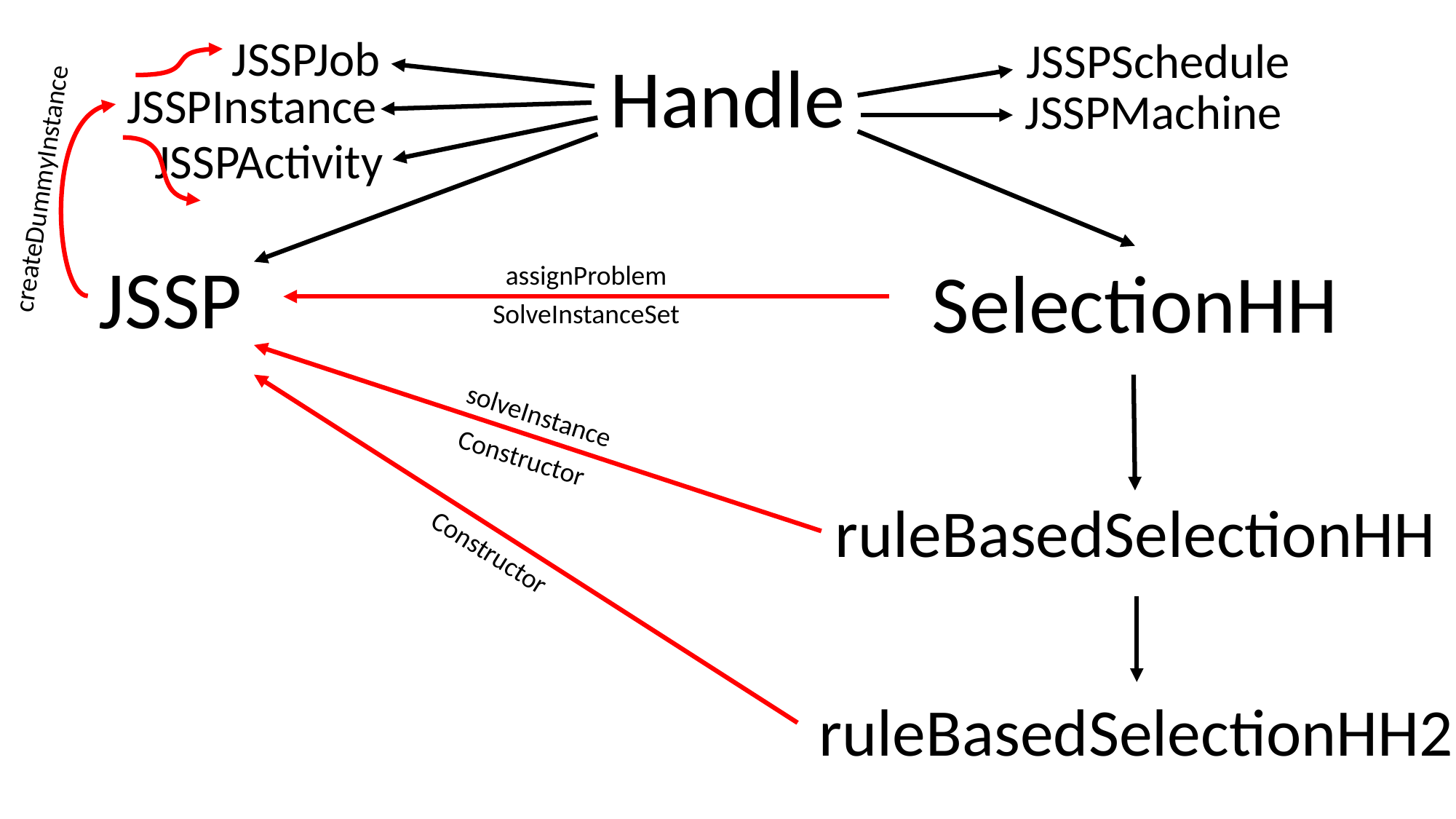

JSSPJob
JSSPSchedule
Handle
JSSPInstance
JSSPMachine
JSSPActivity
createDummyInstance
JSSP
SelectionHH
assignProblem
SolveInstanceSet
solveInstance
Constructor
ruleBasedSelectionHH
Constructor
ruleBasedSelectionHH2